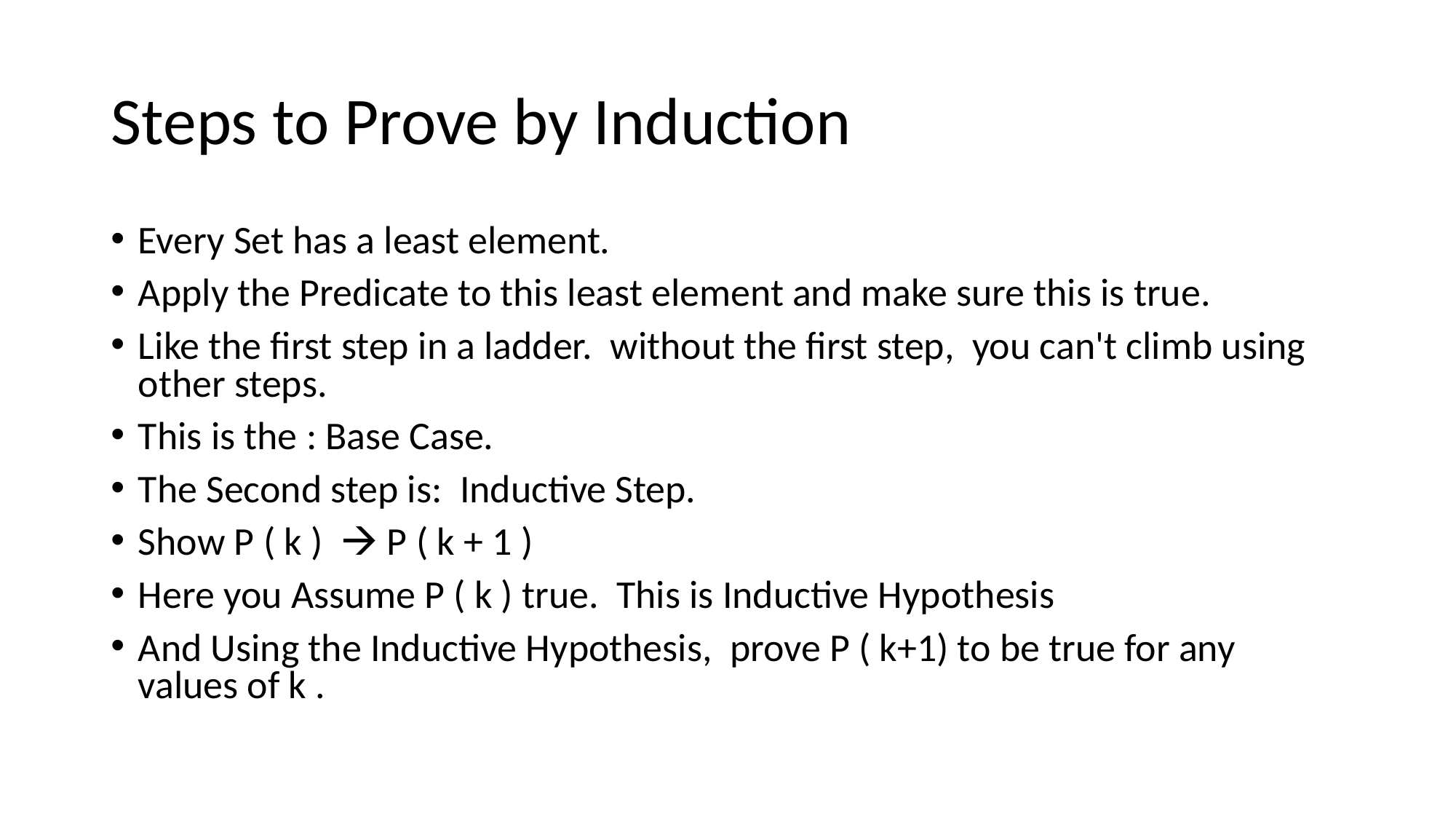

# Steps to Prove by Induction
Every Set has a least element.
Apply the Predicate to this least element and make sure this is true.
Like the first step in a ladder.  without the first step,  you can't climb using other steps.
This is the : Base Case.
The Second step is:  Inductive Step.
Show P ( k )  🡪 P ( k + 1 )
Here you Assume P ( k ) true.  This is Inductive Hypothesis
And Using the Inductive Hypothesis,  prove P ( k+1) to be true for any values of k .